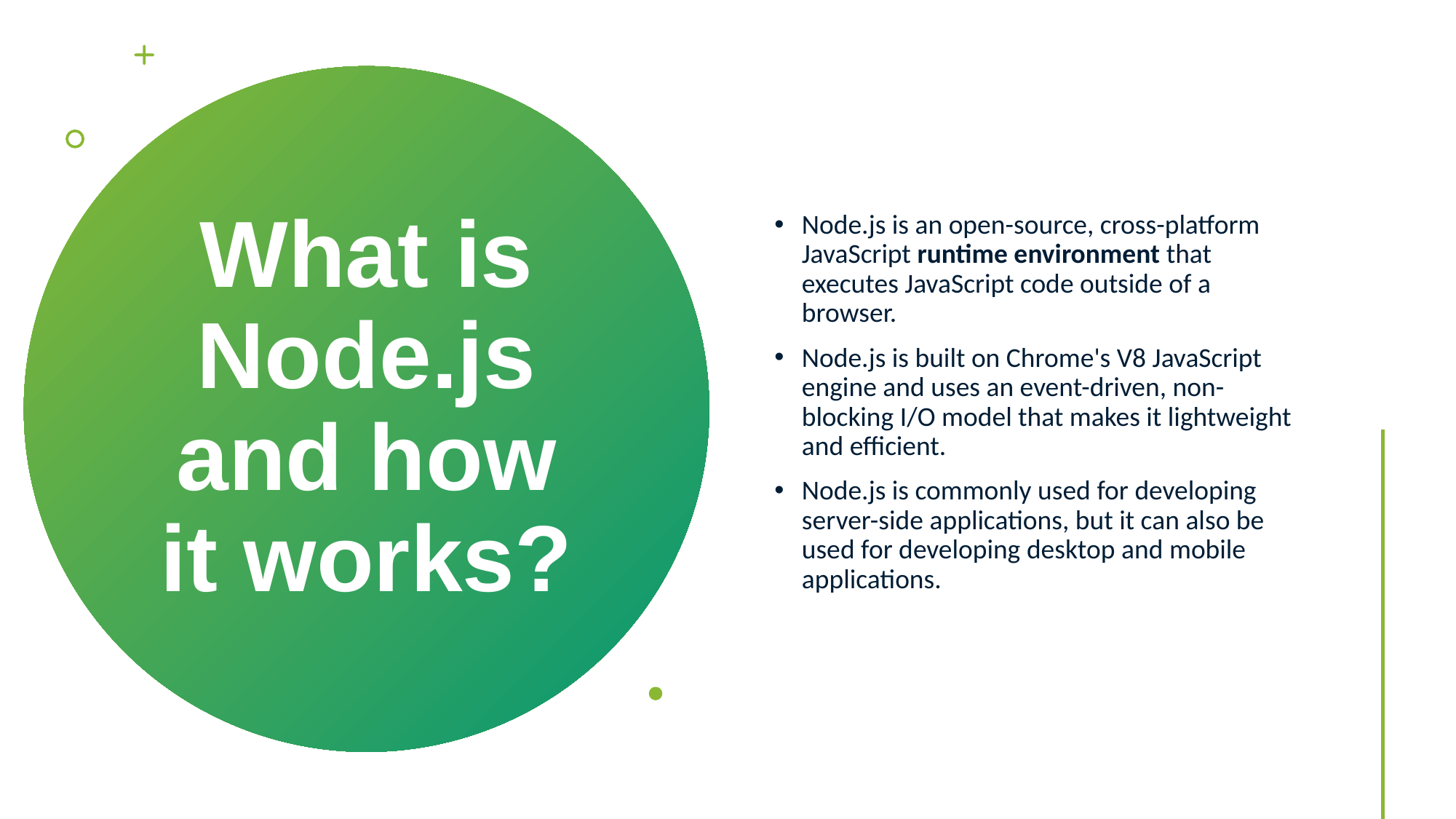

Node.js is an open-source, cross-platform JavaScript runtime environment that executes JavaScript code outside of a browser.
Node.js is built on Chrome's V8 JavaScript engine and uses an event-driven, non-blocking I/O model that makes it lightweight and efficient.
Node.js is commonly used for developing server-side applications, but it can also be used for developing desktop and mobile applications.

# What is Node.js and how it works?